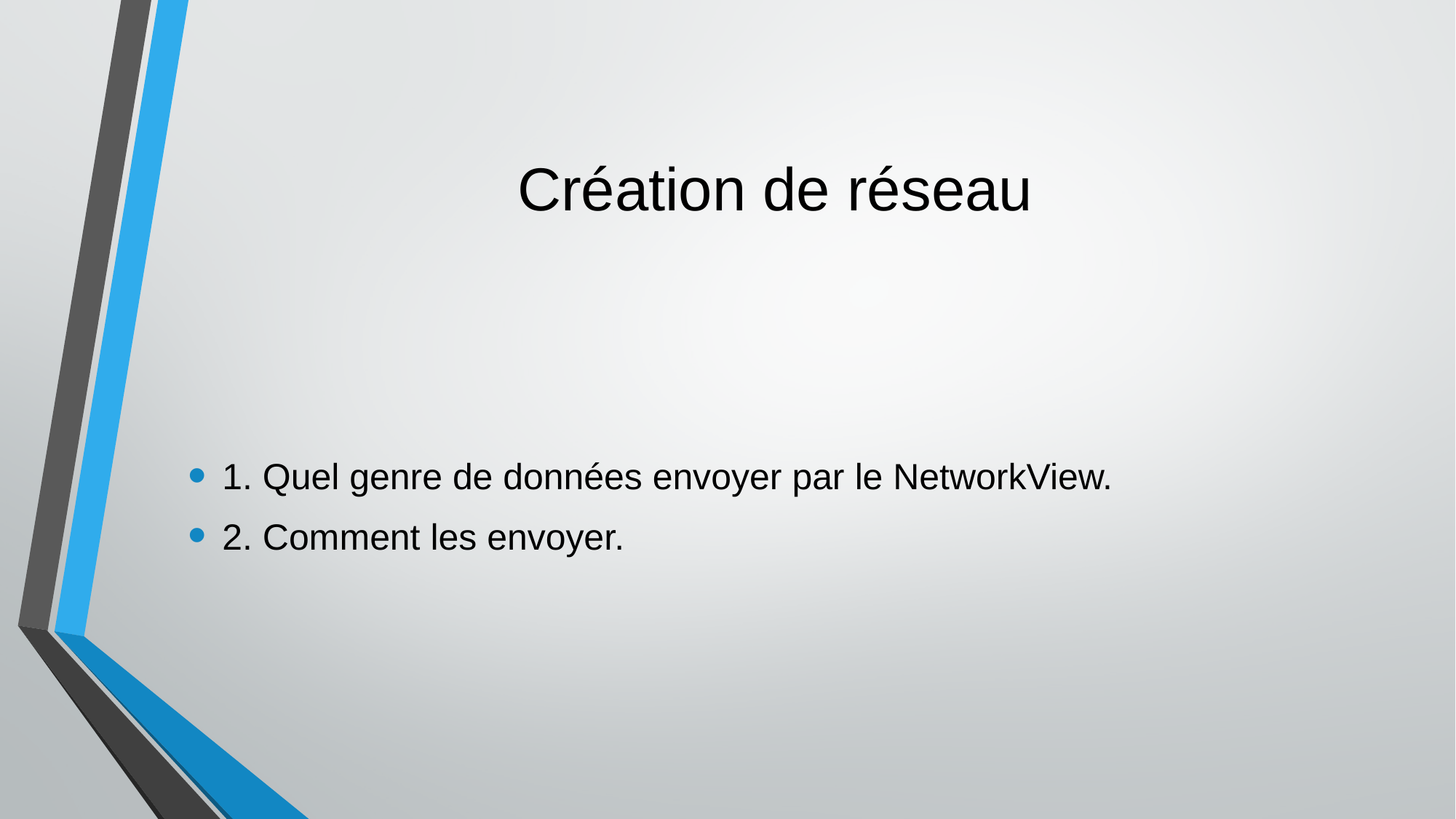

# Création de réseau
1. Quel genre de données envoyer par le NetworkView.
2. Comment les envoyer.